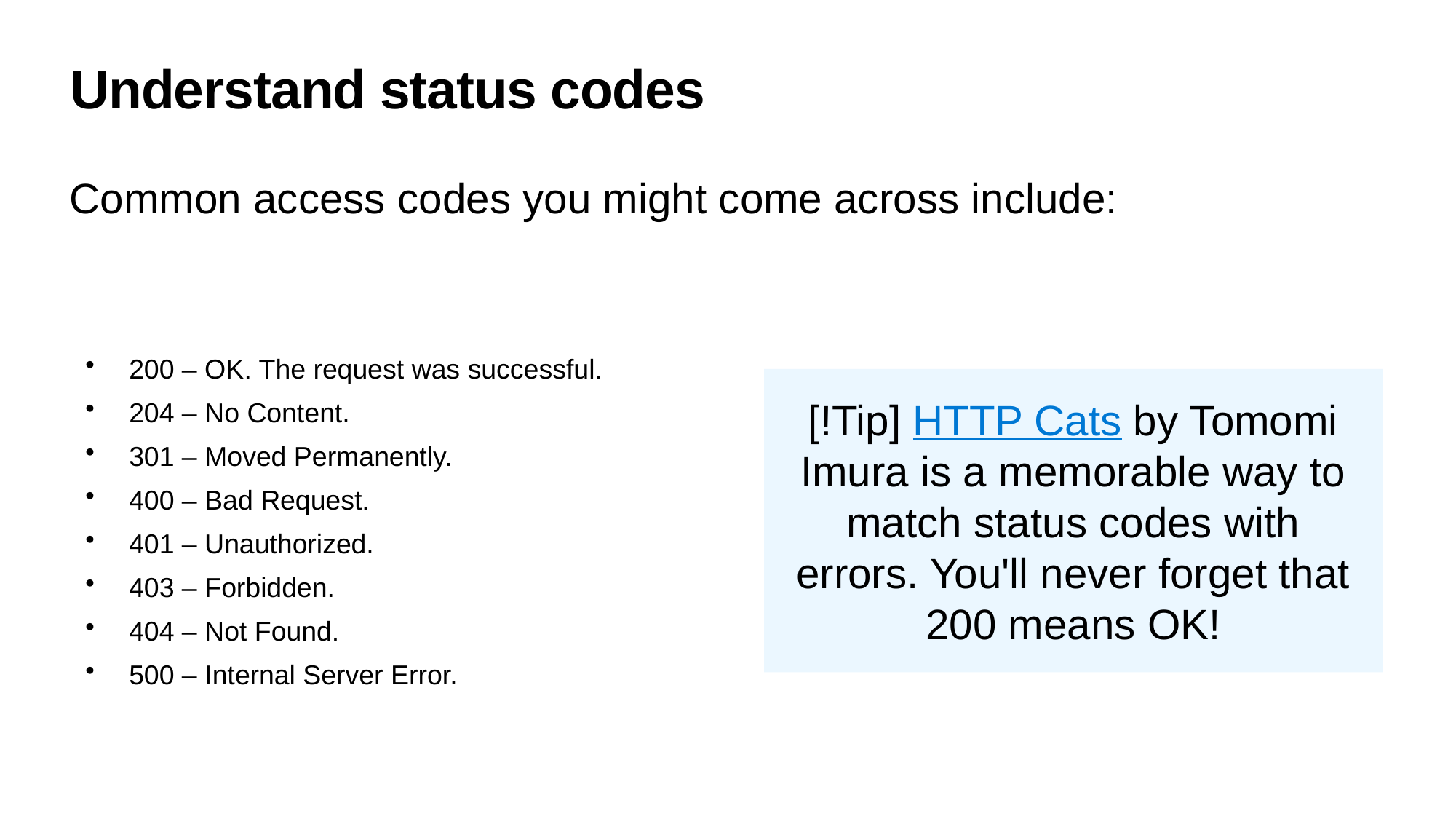

# Understand status codes
Common access codes you might come across include:
200 – OK. The request was successful.
204 – No Content.
301 – Moved Permanently.
400 – Bad Request.
401 – Unauthorized.
403 – Forbidden.
404 – Not Found.
500 – Internal Server Error.
[!Tip] HTTP Cats by Tomomi Imura is a memorable way to match status codes with errors. You'll never forget that 200 means OK!